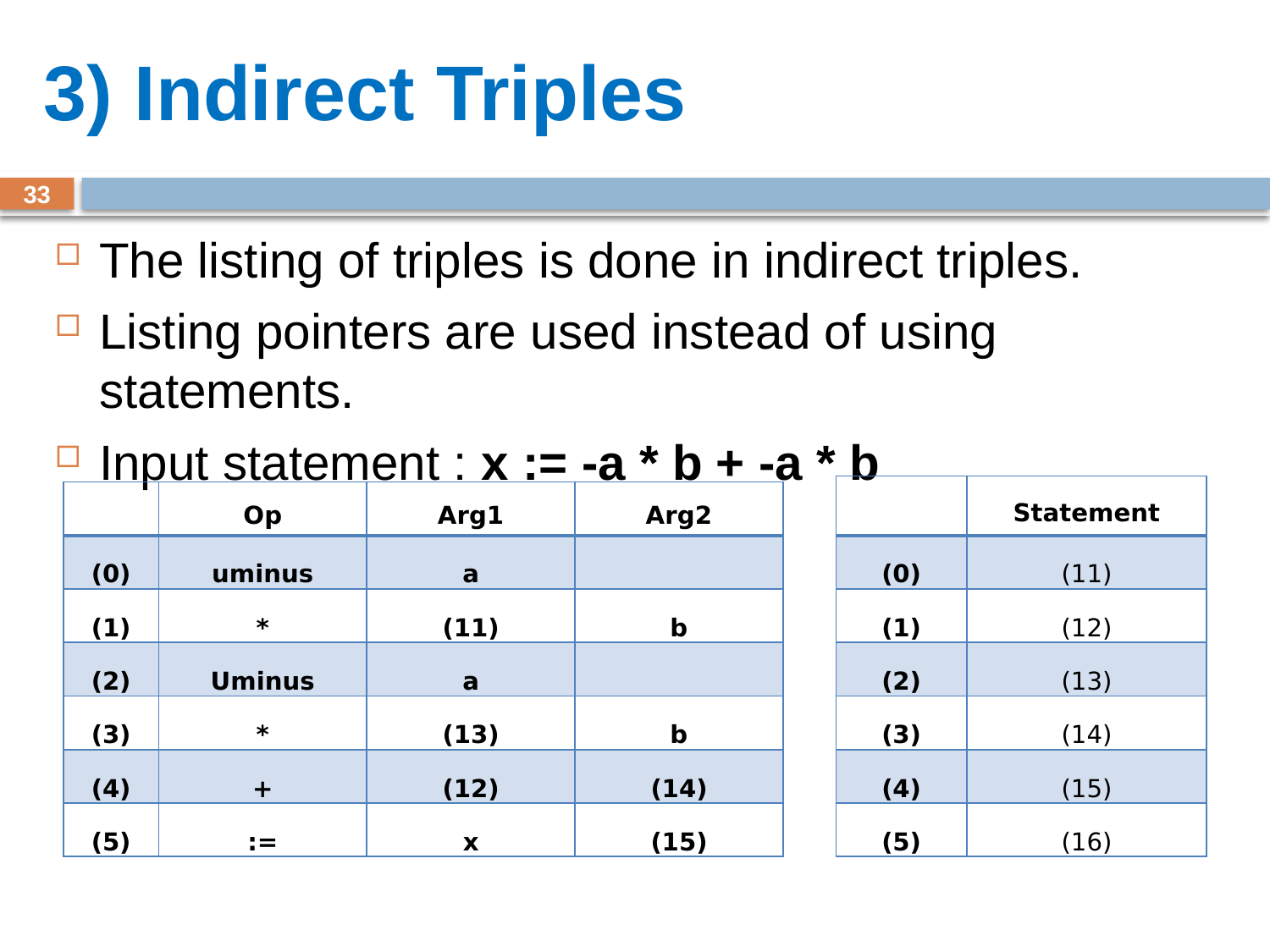

# 3) Indirect Triples
33
The listing of triples is done in indirect triples.
Listing pointers are used instead of using statements.
Input statement : x := -a * b + -a * b

|  | Statement |
| --- | --- |
| (0) | (11) |
| (1) | (12) |
| (2) | (13) |
| (3) | (14) |
| (4) | (15) |
| (5) | (16) |
|  | Op | Arg1 | Arg2 |
| --- | --- | --- | --- |
| (0) | uminus | a |  |
| (1) | \* | (11) | b |
| (2) | Uminus | a |  |
| (3) | \* | (13) | b |
| (4) | + | (12) | (14) |
| (5) | := | x | (15) |